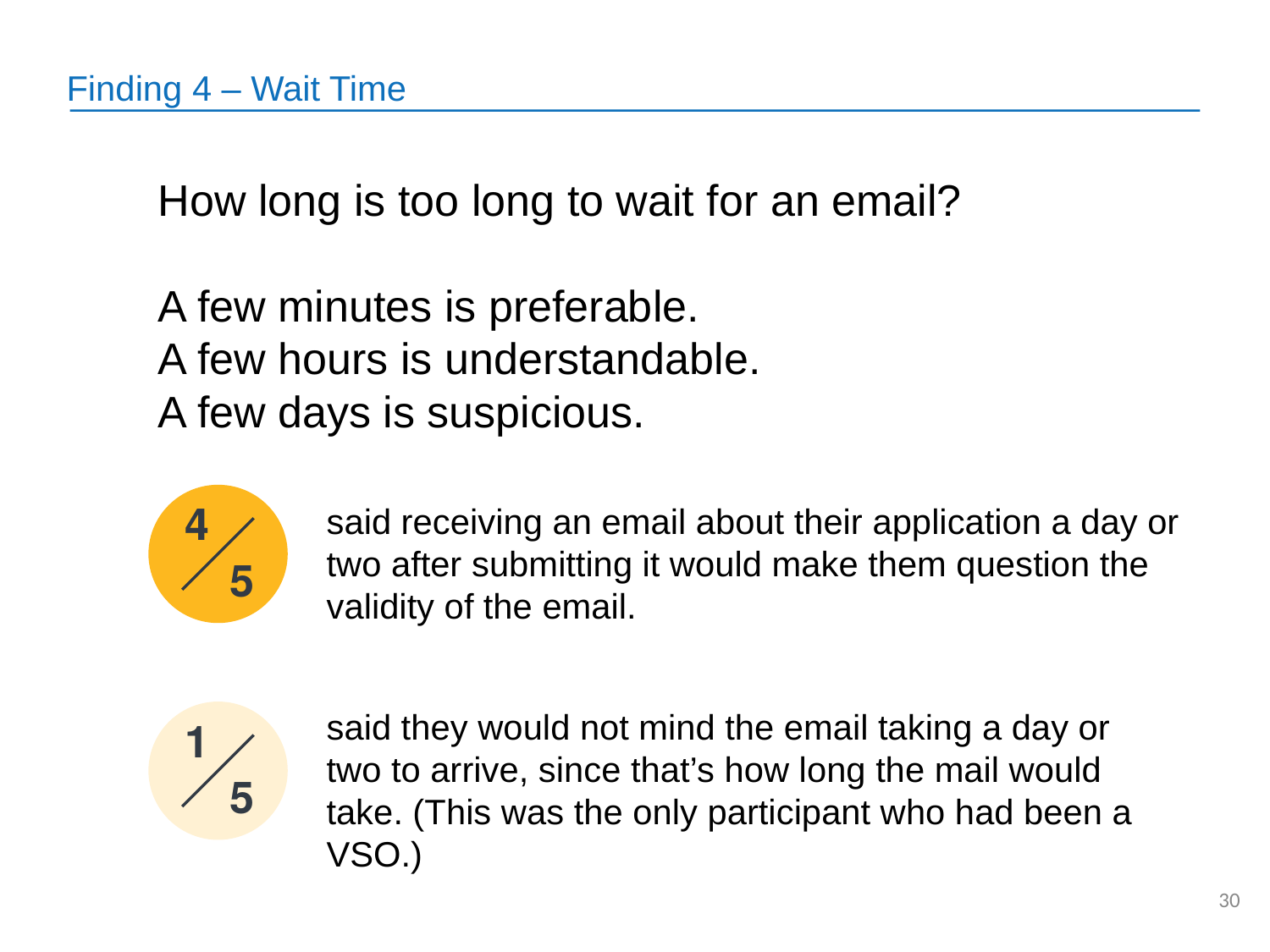

Finding 4 – Wait Time

How long is too long to wait for an email?

A few minutes is preferable.
A few hours is understandable.
A few days is suspicious.

4
5

said receiving an email about their application a day or two after submitting it would make them question the validity of the email.
said they would not mind the email taking a day or two to arrive, since that’s how long the mail would take. (This was the only participant who had been a VSO.)

1
5

30